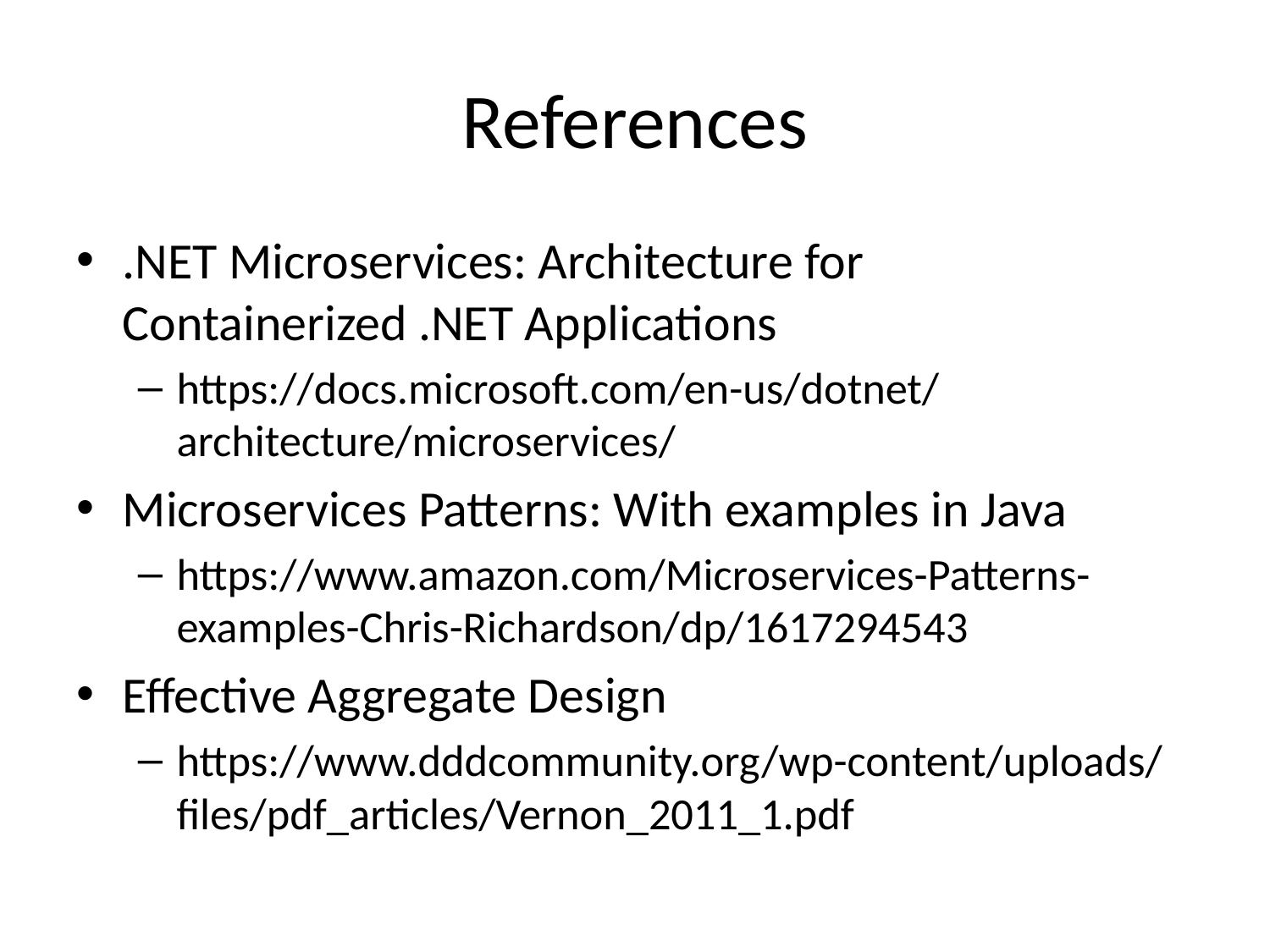

# References
.NET Microservices: Architecture for Containerized .NET Applications
https://docs.microsoft.com/en-us/dotnet/architecture/microservices/
Microservices Patterns: With examples in Java
https://www.amazon.com/Microservices-Patterns-examples-Chris-Richardson/dp/1617294543
Effective Aggregate Design
https://www.dddcommunity.org/wp-content/uploads/files/pdf_articles/Vernon_2011_1.pdf